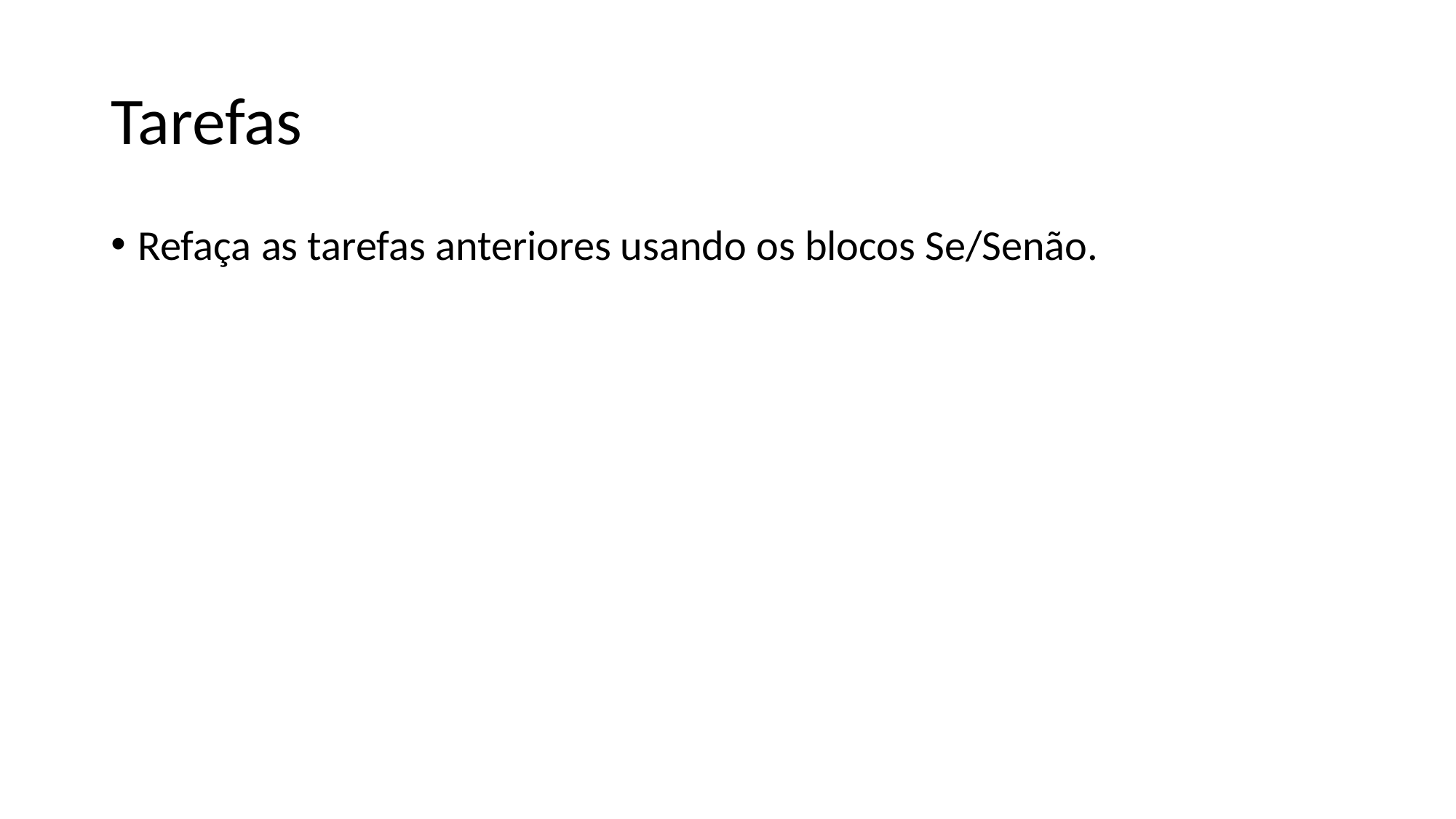

# Tarefas
Refaça as tarefas anteriores usando os blocos Se/Senão.